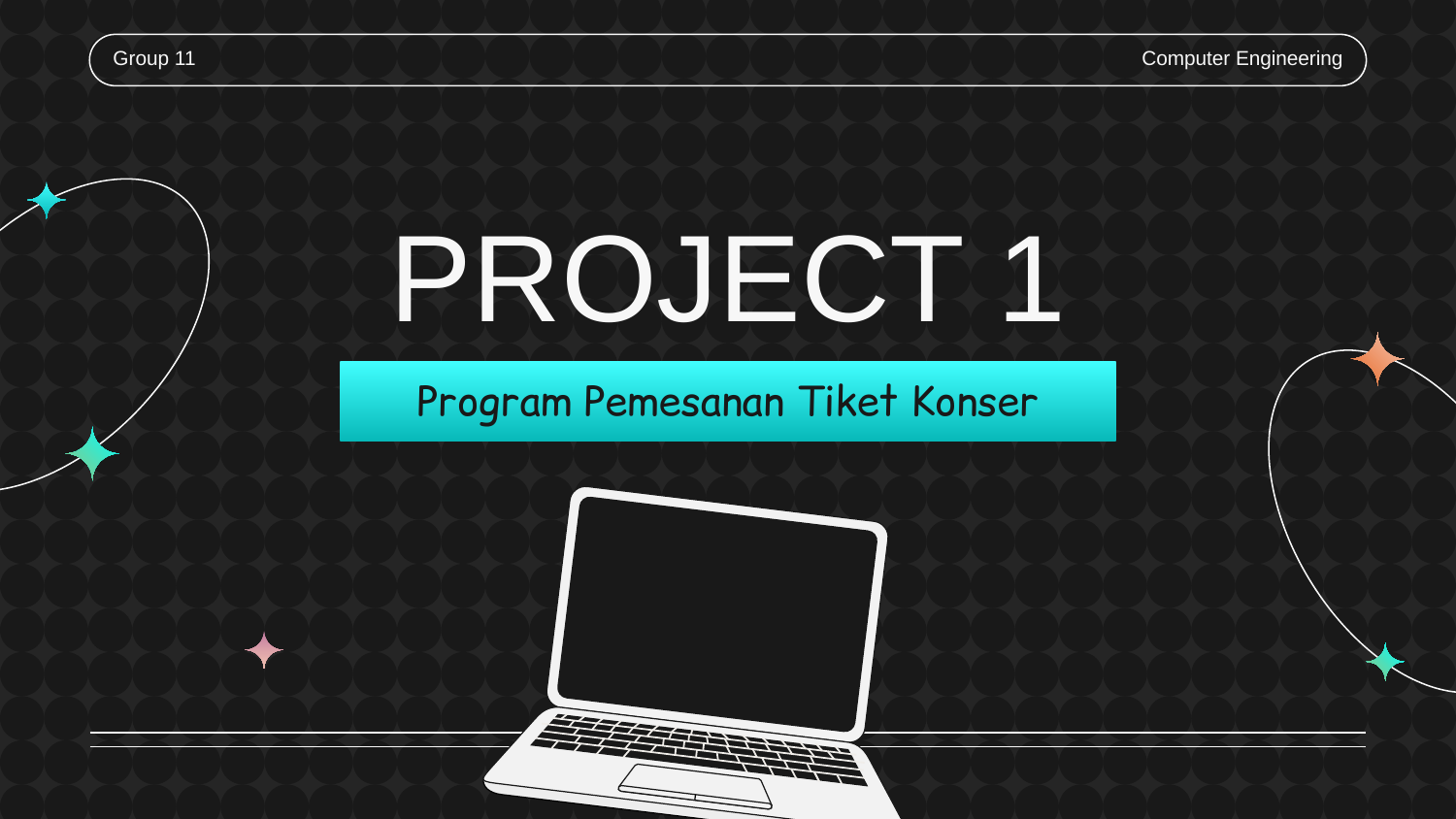

Group 11
Computer Engineering
# PROJECT 1
Program Pemesanan Tiket Konser